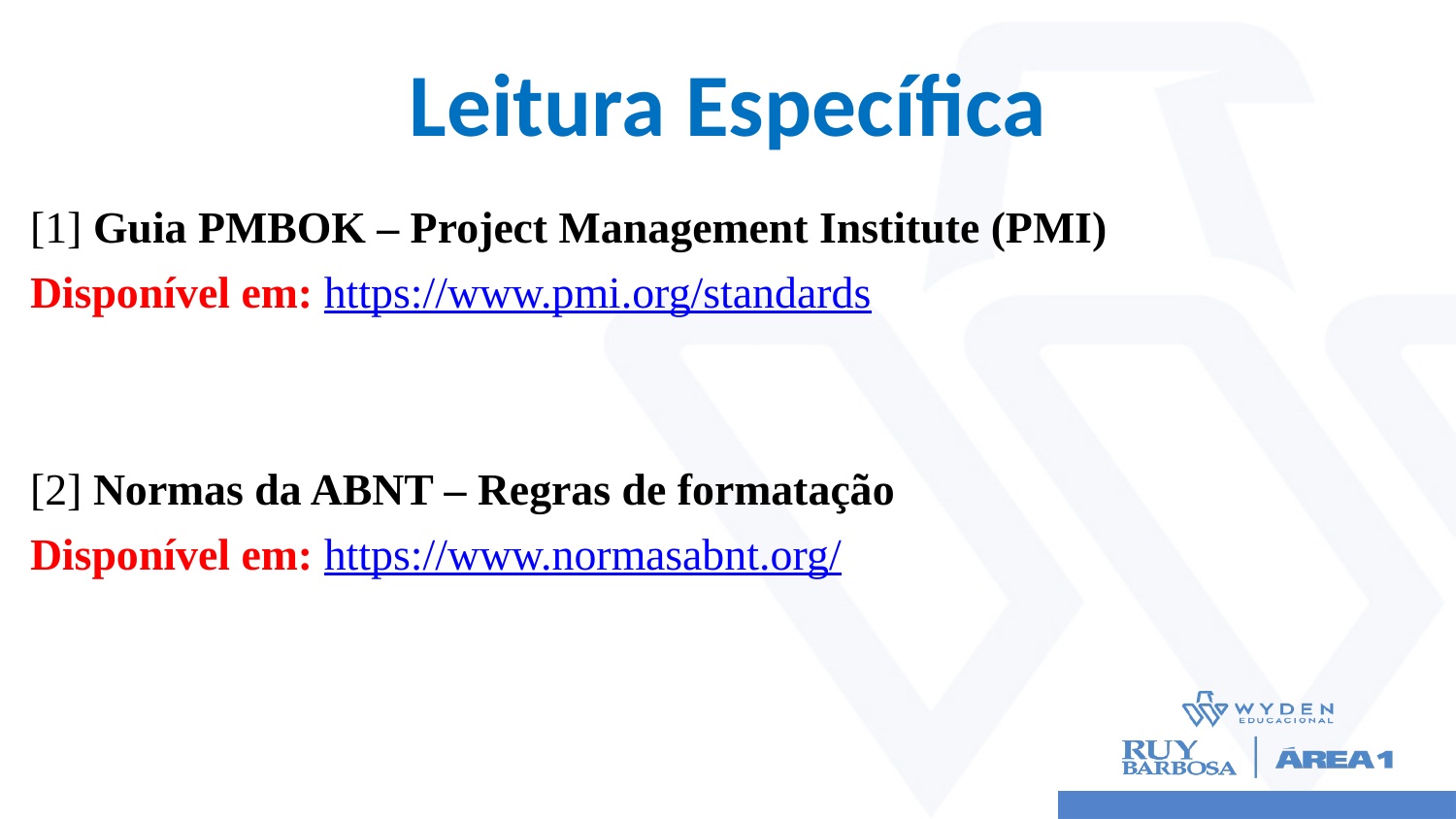

# Leitura Específica
[1] Guia PMBOK – Project Management Institute (PMI)
Disponível em: https://www.pmi.org/standards

[2] Normas da ABNT – Regras de formatação
Disponível em: https://www.normasabnt.org/